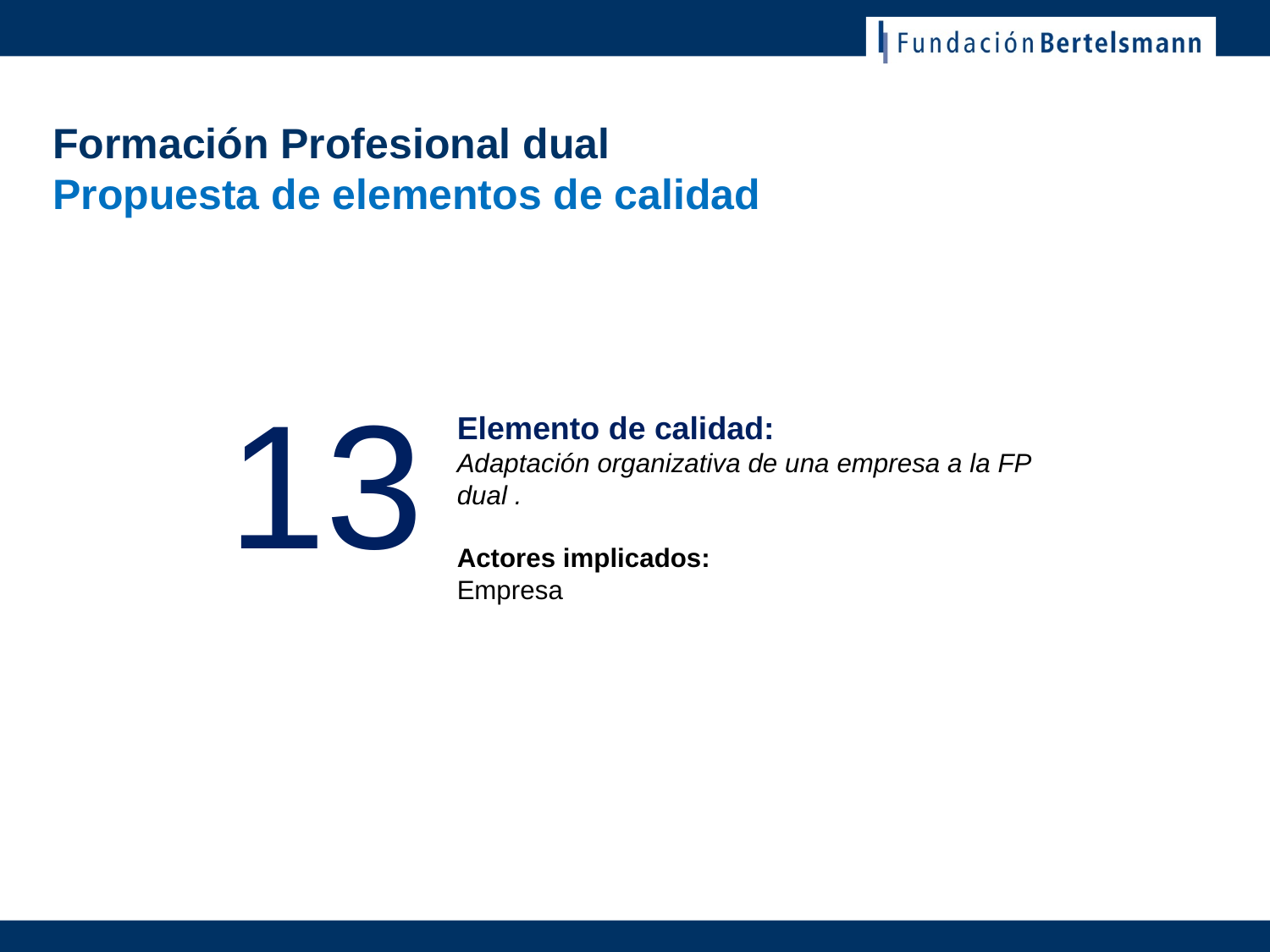

# Formación Profesional dual Propuesta de elementos de calidad

13
Elemento de calidad:
Adaptación organizativa de una empresa a la FP dual .

Actores implicados:
Empresa